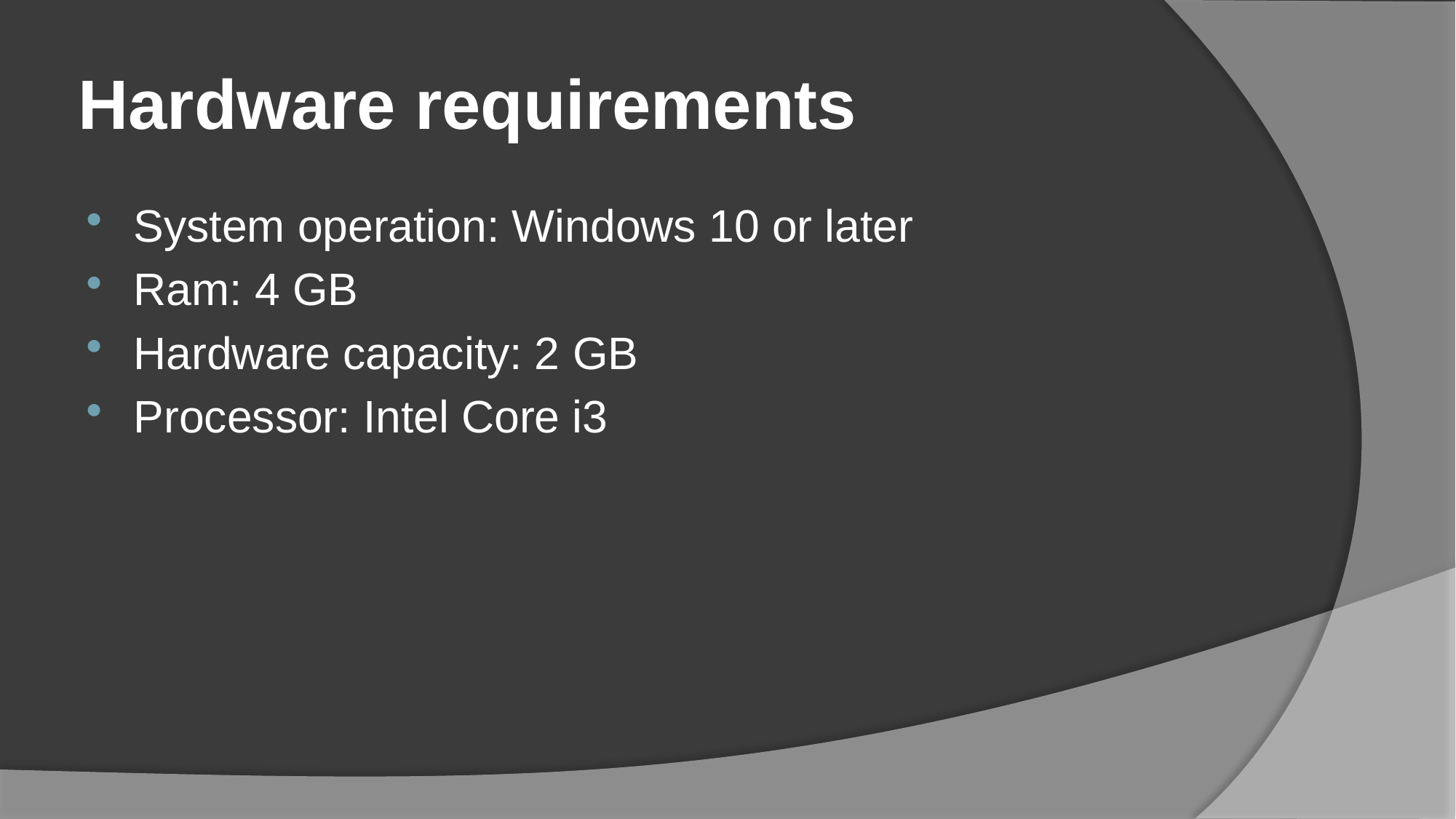

Hardware requirements
System operation: Windows 10 or later
Ram: 4 GB
Hardware capacity: 2 GB
Processor: Intel Core i3